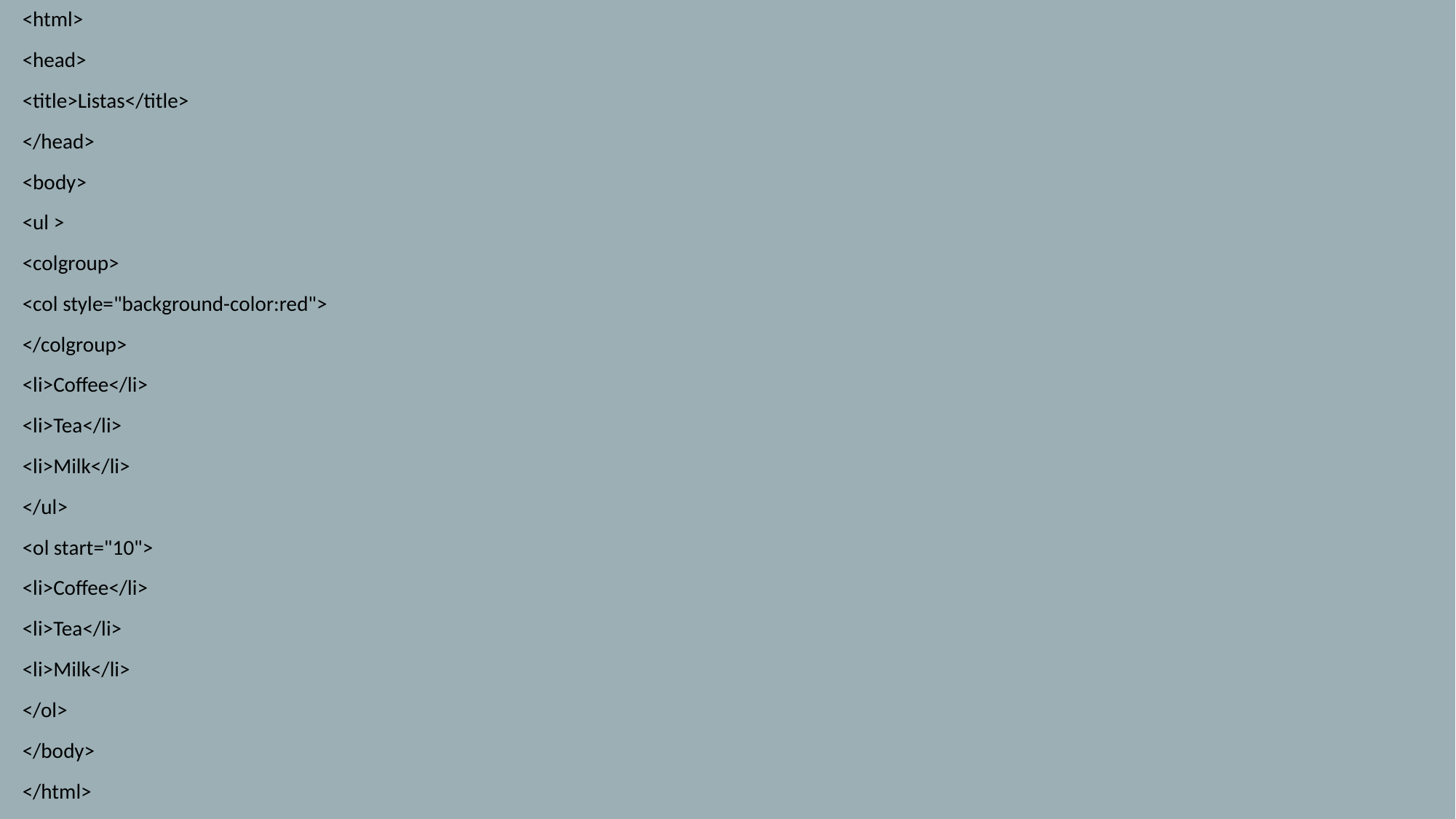

<html>
<head>
<title>Listas</title>
</head>
<body>
<ul >
<colgroup>
<col style="background-color:red">
</colgroup>
<li>Coffee</li>
<li>Tea</li>
<li>Milk</li>
</ul>
<ol start="10">
<li>Coffee</li>
<li>Tea</li>
<li>Milk</li>
</ol>
</body>
</html>